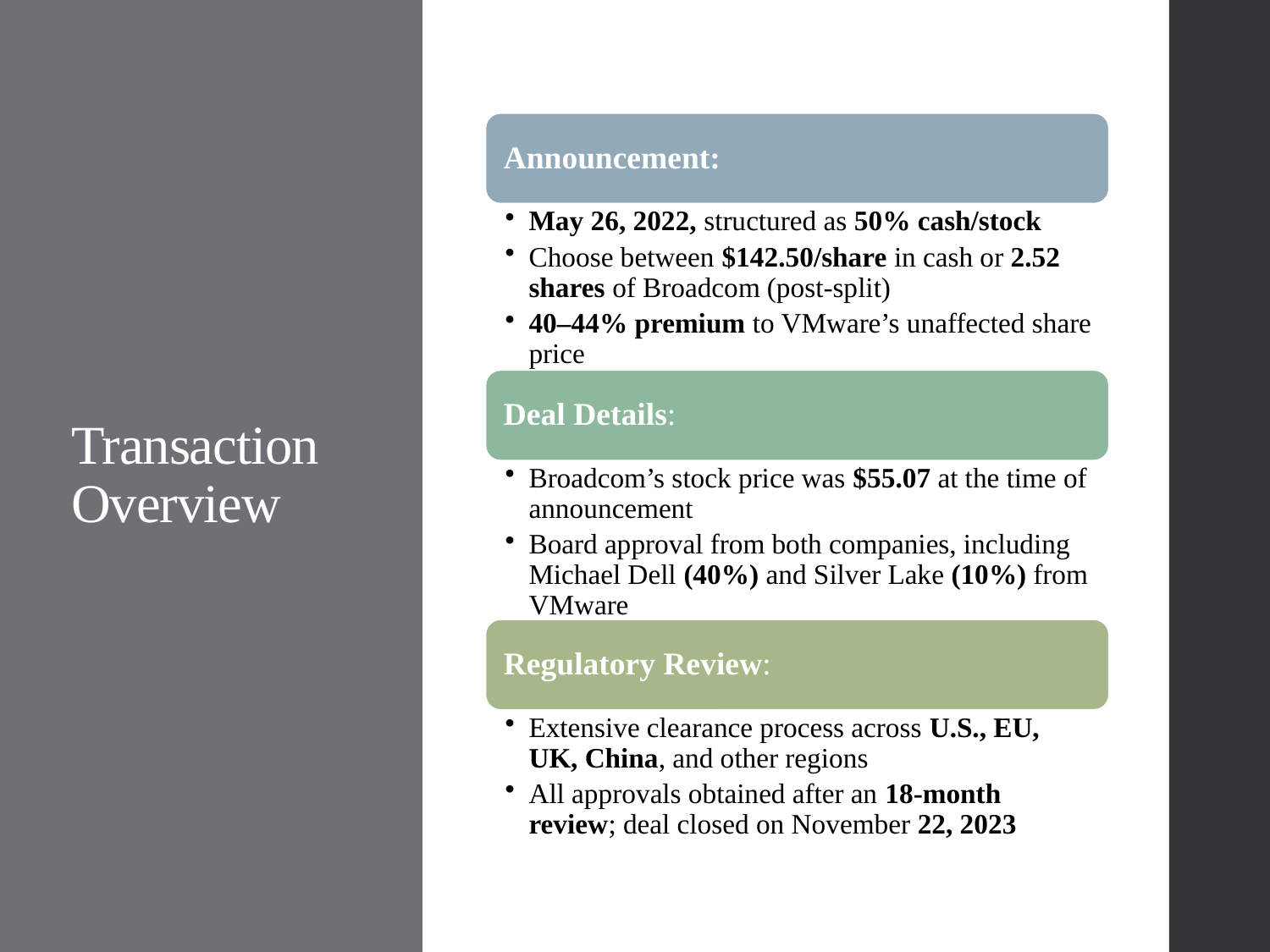

Announcement:
May 26, 2022, structured as 50% cash/stock
Choose between $142.50/share in cash or 2.52 shares of Broadcom (post-split)
40–44% premium to VMware’s unaffected share price
Deal Details:
Broadcom’s stock price was $55.07 at the time of announcement
Board approval from both companies, including Michael Dell (40%) and Silver Lake (10%) from VMware
Regulatory Review:
Extensive clearance process across U.S., EU, UK, China, and other regions
All approvals obtained after an 18-month review; deal closed on November 22, 2023
# Transaction Overview